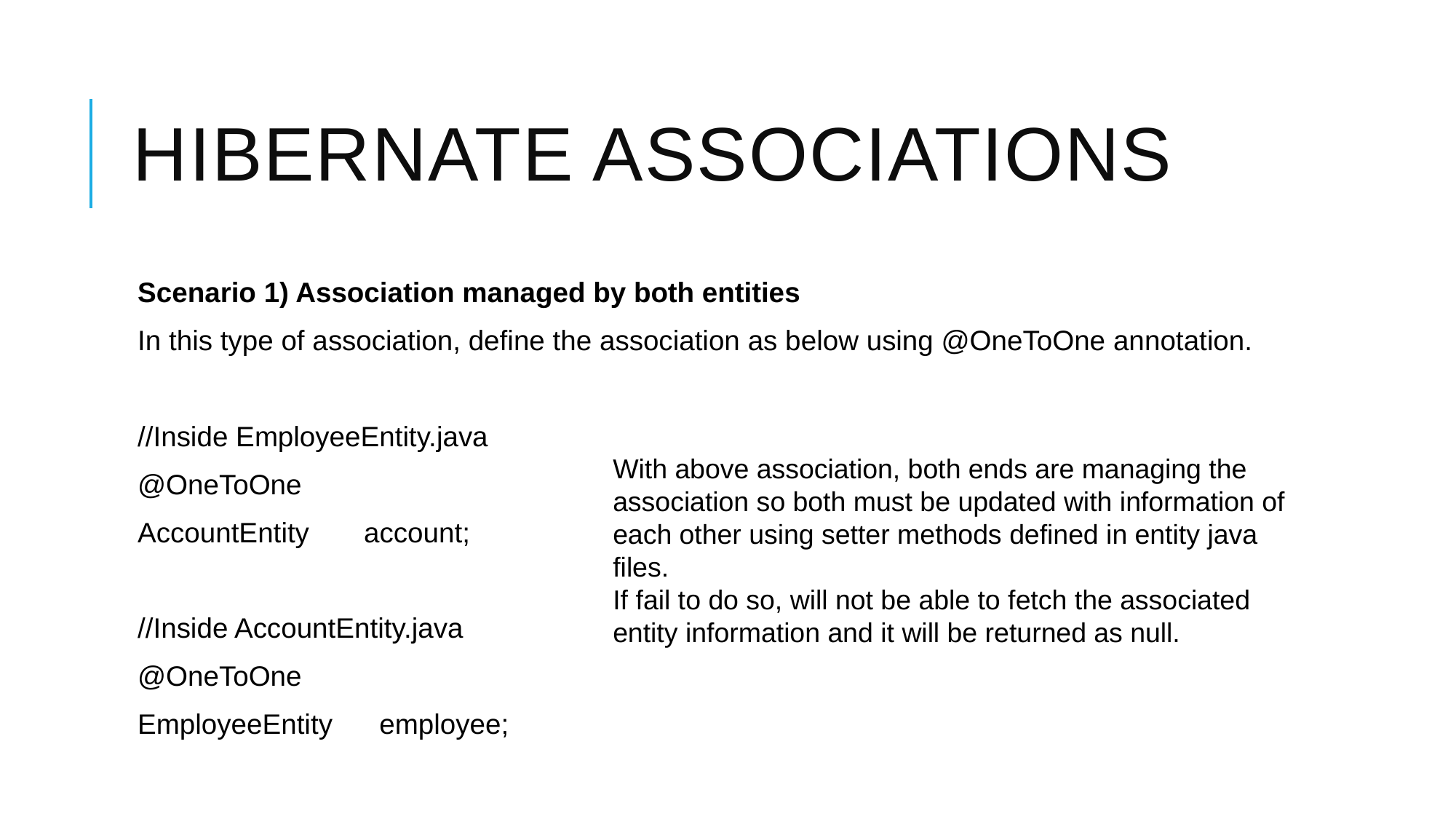

# Hibernate Associations
Scenario 1) Association managed by both entities
In this type of association, define the association as below using @OneToOne annotation.

//Inside EmployeeEntity.java
@OneToOne
AccountEntity       account;

//Inside AccountEntity.java
@OneToOne
EmployeeEntity      employee;

With above association, both ends are managing the association so both must be updated with information of each other using setter methods defined in entity java files.
If fail to do so, will not be able to fetch the associated entity information and it will be returned as null.